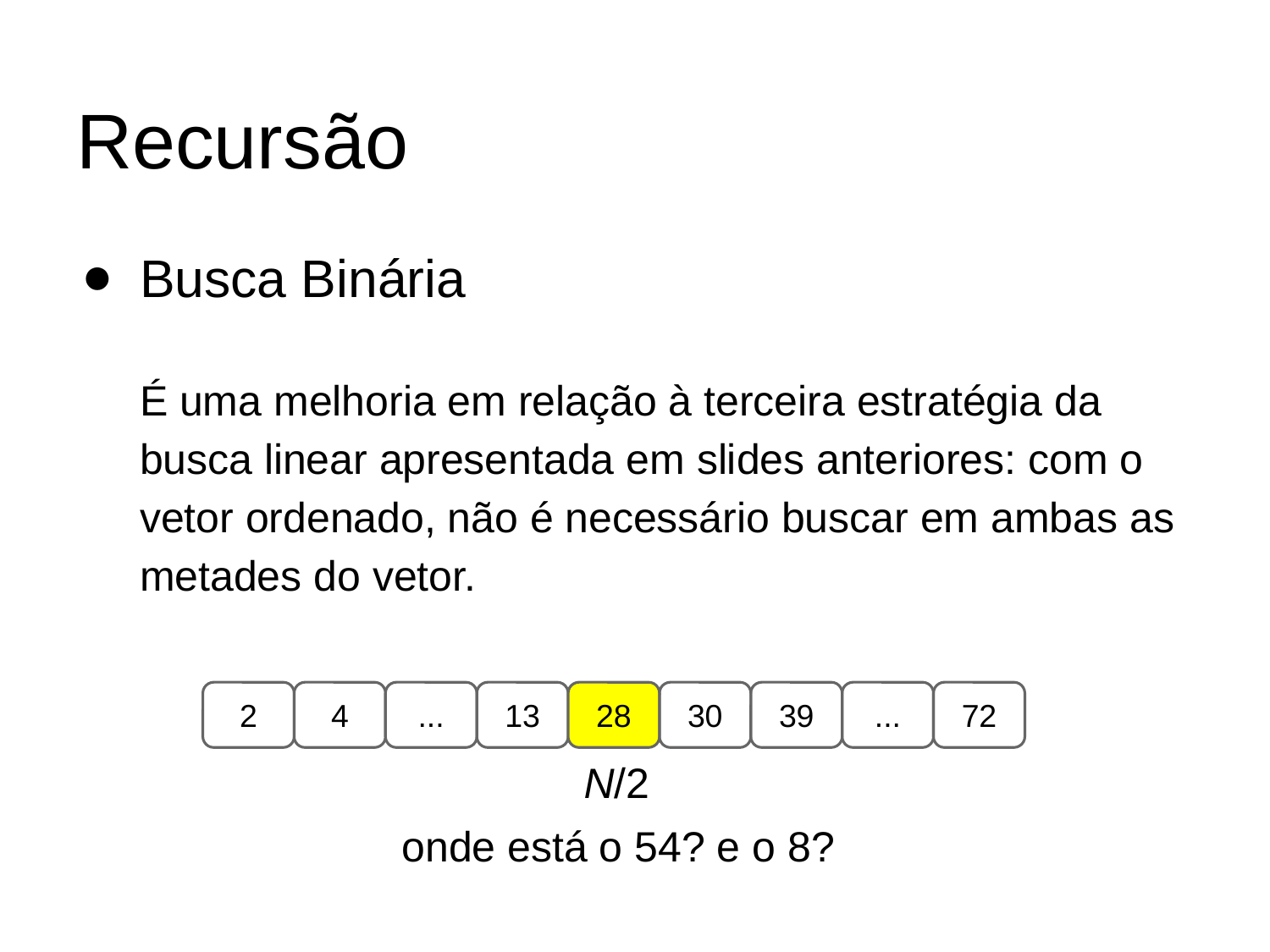

# Recursão
Busca Binária

É uma melhoria em relação à terceira estratégia da busca linear apresentada em slides anteriores: com o vetor ordenado, não é necessário buscar em ambas as metades do vetor.

2
4
...
13
28
30
39
...
72
N/2
onde está o 54? e o 8?